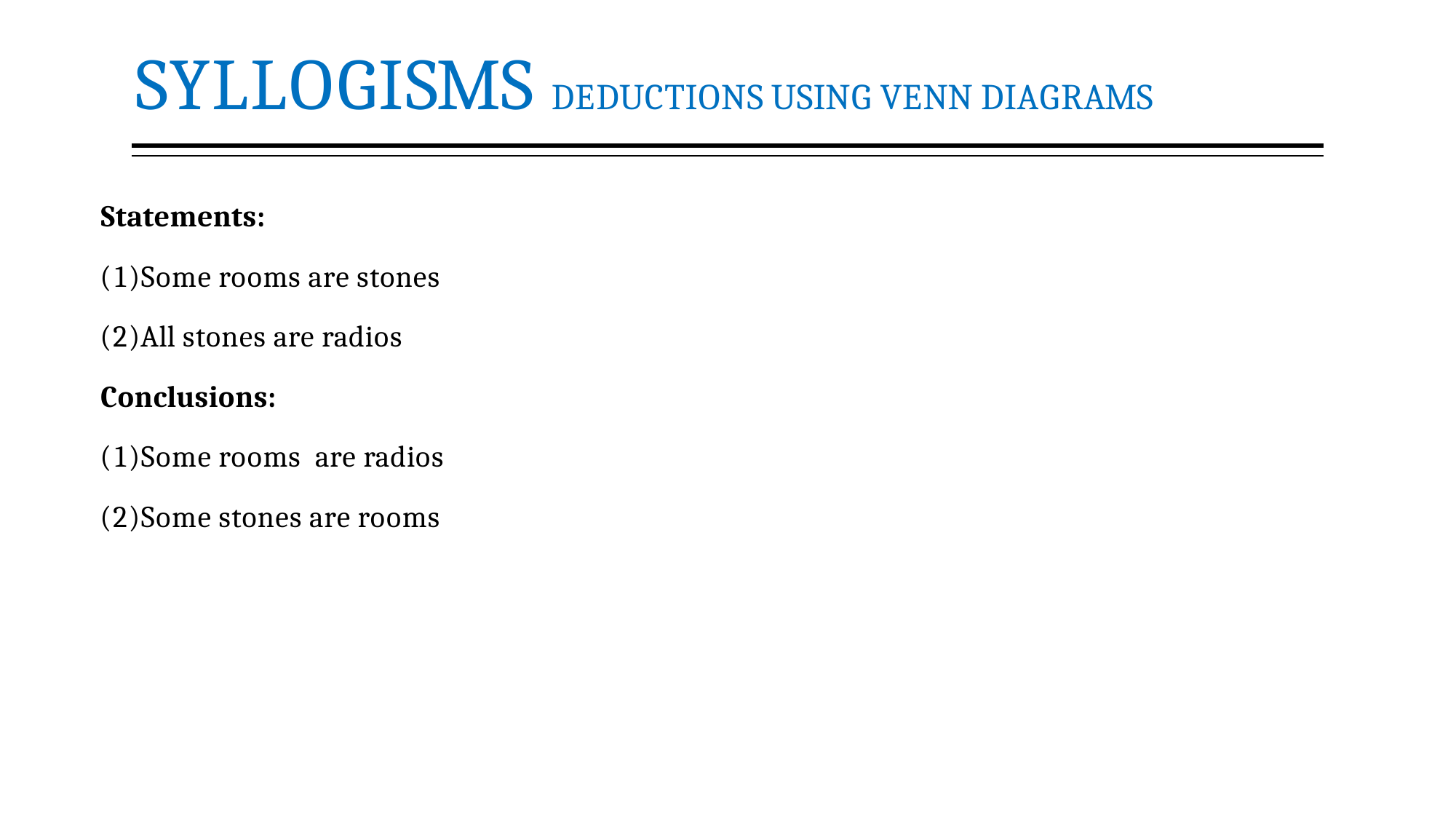

# SYLLOGISMS DEDUCTIONS USING VENN DIAGRAMS
Statements:
(1)Some rooms are stones
(2)All stones are radios
Conclusions:
(1)Some rooms  are radios
(2)Some stones are rooms